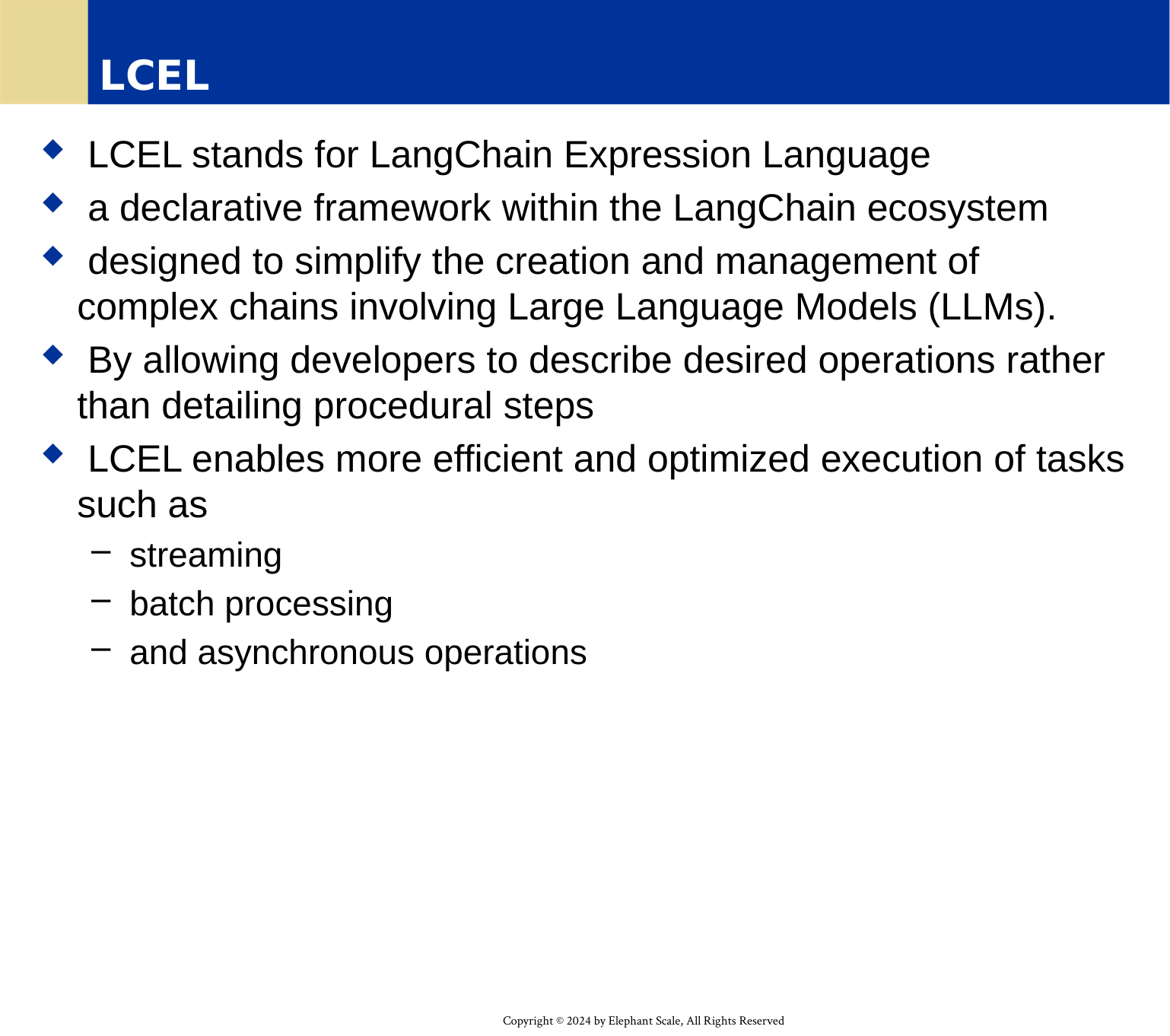

# LCEL
 LCEL stands for LangChain Expression Language
 a declarative framework within the LangChain ecosystem
 designed to simplify the creation and management of complex chains involving Large Language Models (LLMs).
 By allowing developers to describe desired operations rather than detailing procedural steps
 LCEL enables more efficient and optimized execution of tasks such as
 streaming
 batch processing
 and asynchronous operations
Copyright © 2024 by Elephant Scale, All Rights Reserved